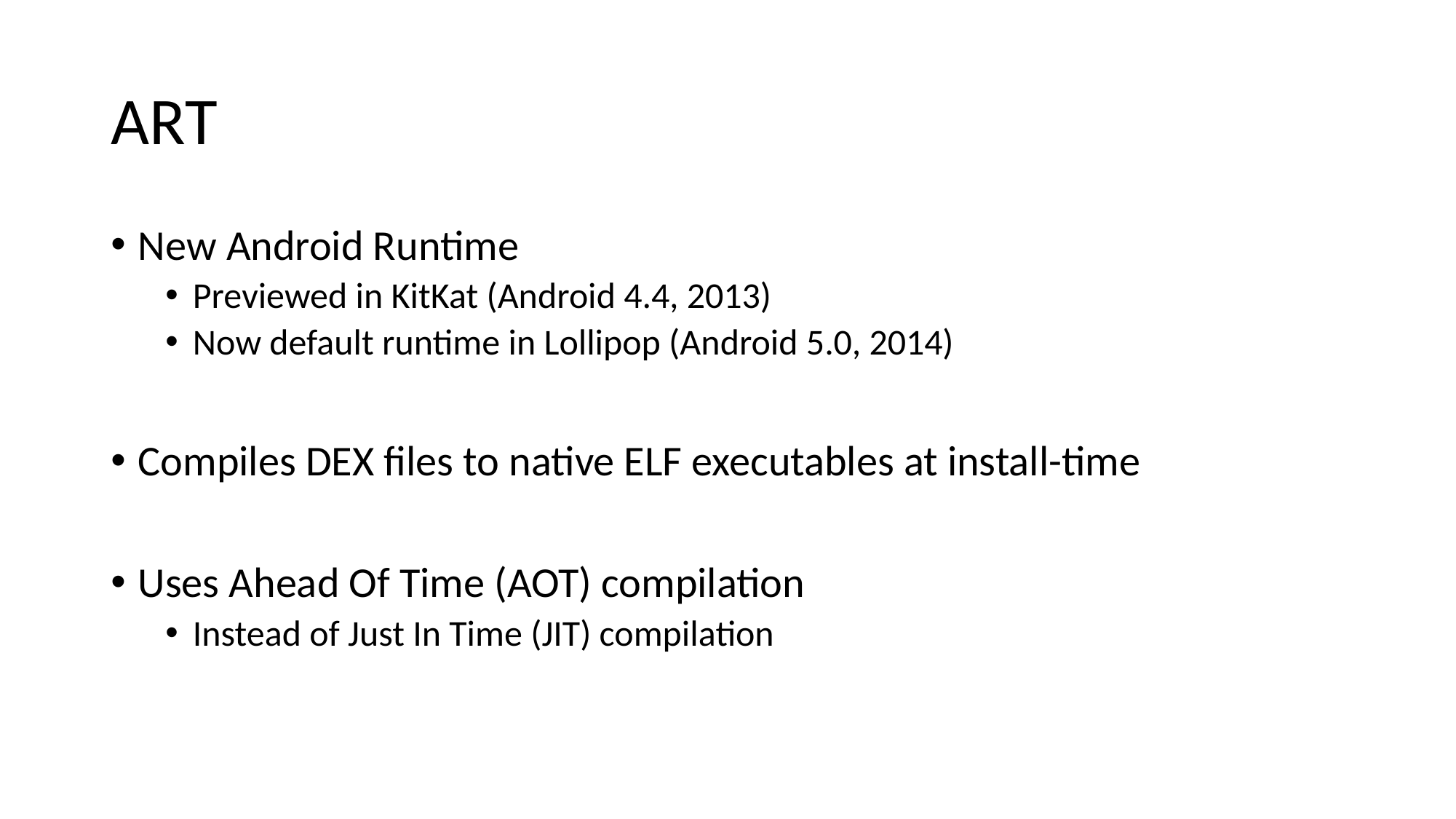

# ART
New Android Runtime
Previewed in KitKat (Android 4.4, 2013)
Now default runtime in Lollipop (Android 5.0, 2014)

Compiles DEX files to native ELF executables at install-time

Uses Ahead Of Time (AOT) compilation
Instead of Just In Time (JIT) compilation